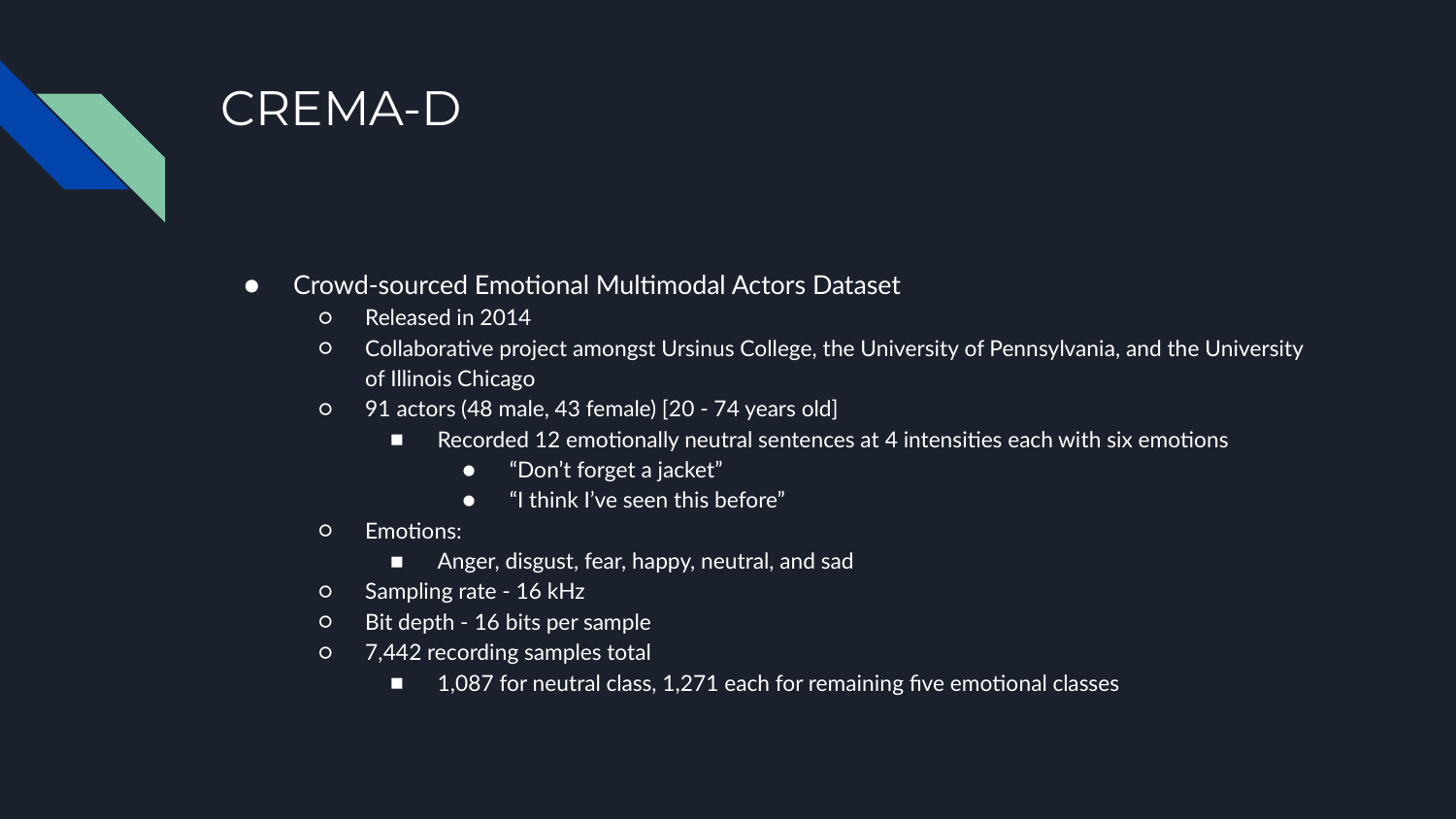

# CREMA-D
Crowd-sourced Emotional Multimodal Actors Dataset
Released in 2014
Collaborative project amongst Ursinus College, the University of Pennsylvania, and the University of Illinois Chicago
91 actors (48 male, 43 female) [20 - 74 years old]
Recorded 12 emotionally neutral sentences at 4 intensities each with six emotions
“Don’t forget a jacket”
“I think I’ve seen this before”
Emotions:
Anger, disgust, fear, happy, neutral, and sad
Sampling rate - 16 kHz
Bit depth - 16 bits per sample
7,442 recording samples total
1,087 for neutral class, 1,271 each for remaining five emotional classes